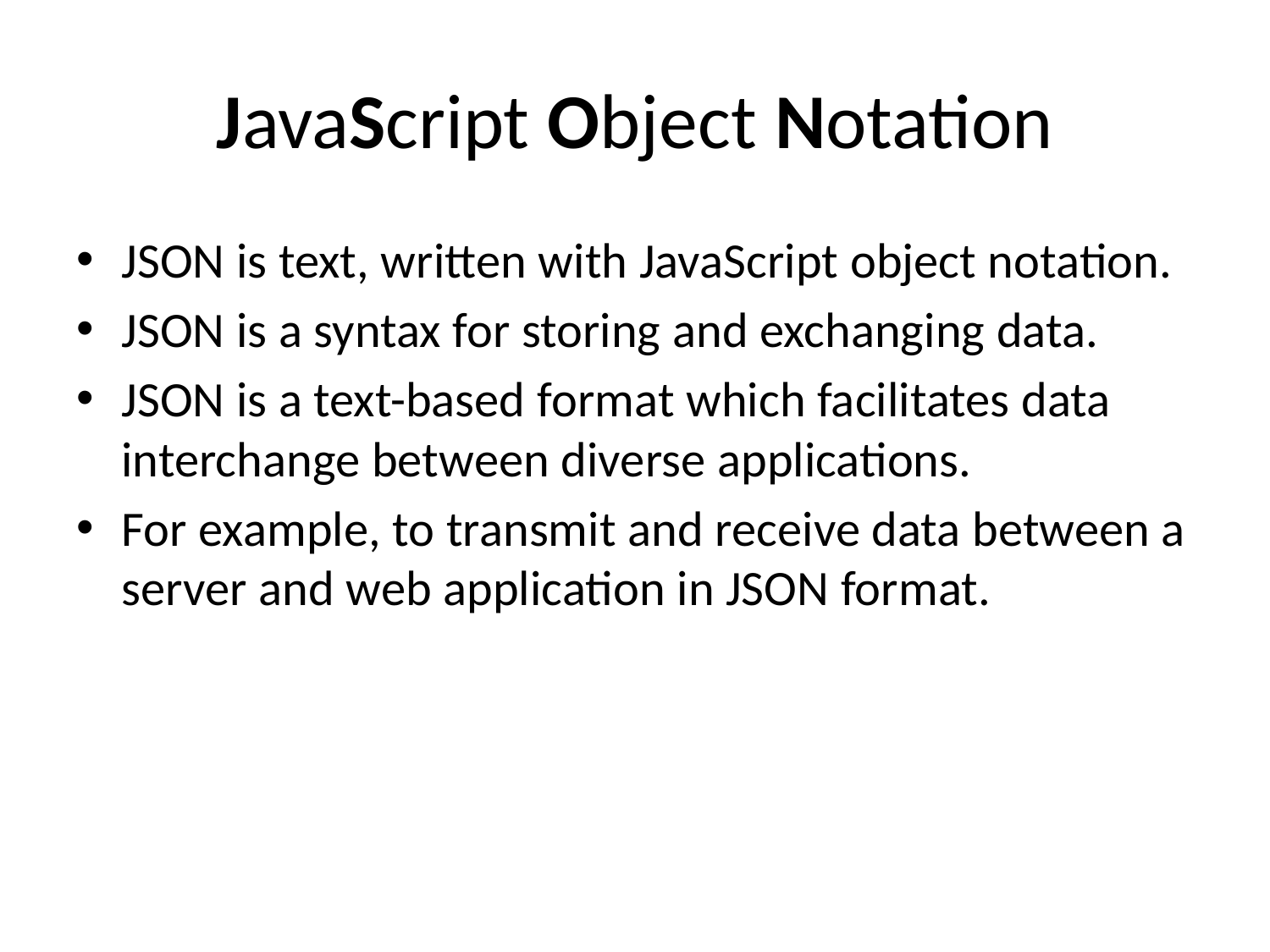

# JavaScript Object Notation
JSON is text, written with JavaScript object notation.
JSON is a syntax for storing and exchanging data.
JSON is a text-based format which facilitates data interchange between diverse applications.
For example, to transmit and receive data between a server and web application in JSON format.